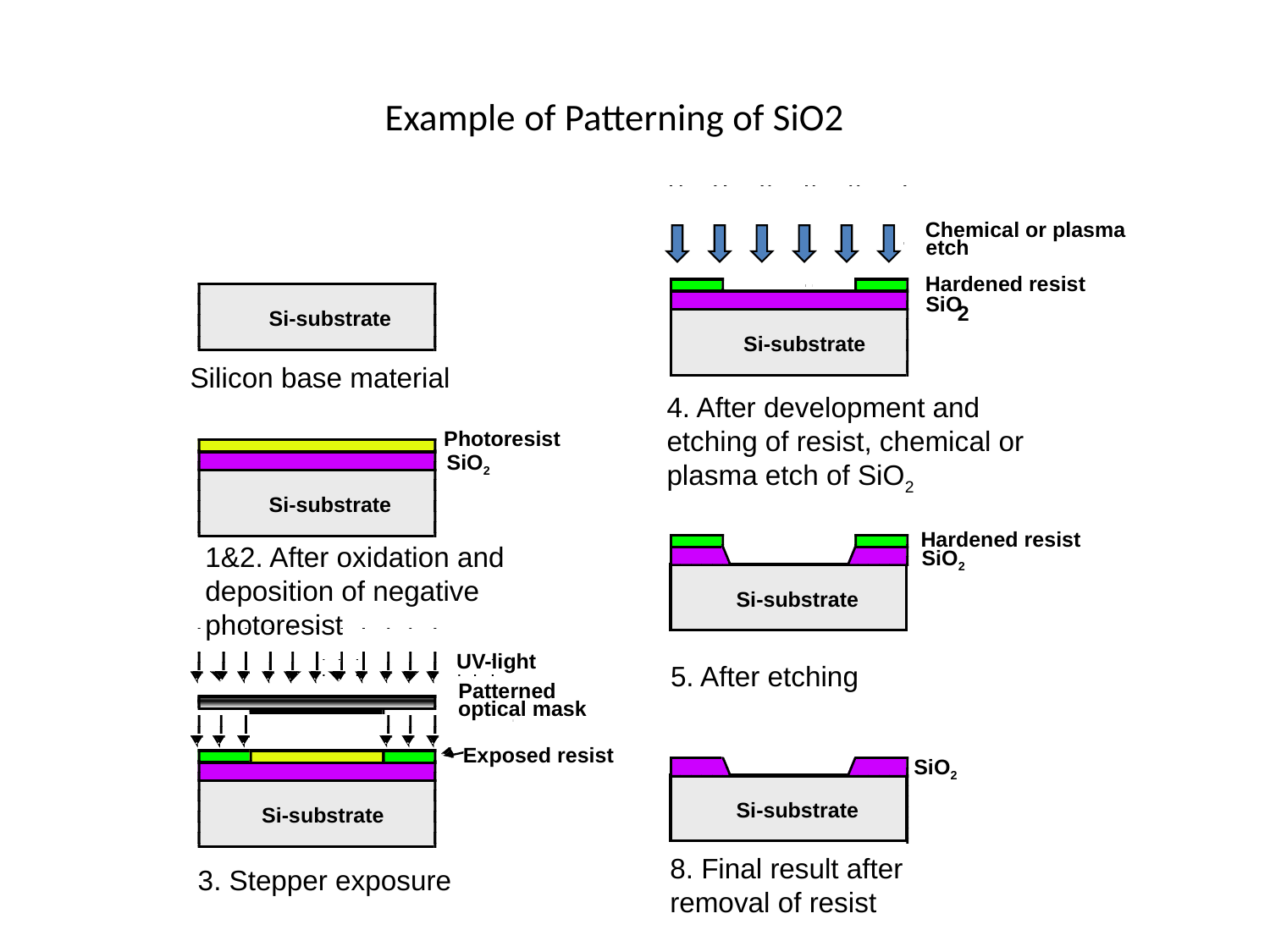

# Example of Patterning of SiO2

Chemical or plasma

etch

Hardened resist

SiO
2

Si-substrate

4. After development and etching of resist, chemical or plasma etch of SiO2

Si-substrate

Silicon base material

Photoresist

SiO2

Si-substrate

1&2. After oxidation and deposition of negative photoresist
Hardened resist

SiO2

Si-substrate
5. After etching

UV-light

Patterned

optical mask

Exposed resist

Si-substrate

3. Stepper exposure

SiO2

Si-substrate
8. Final result after removal of resist